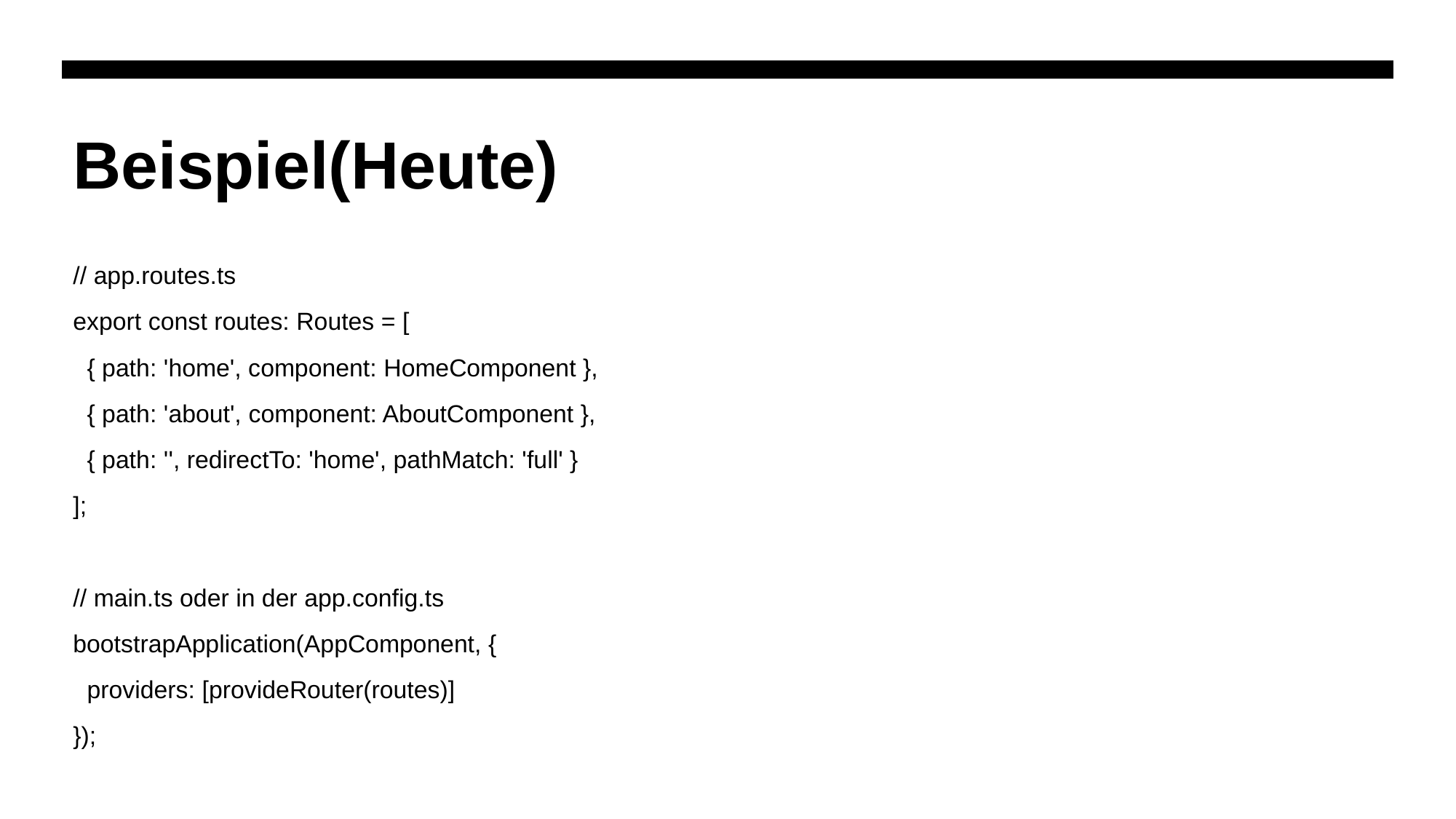

# Beispiel(Heute)
// app.routes.ts
export const routes: Routes = [
  { path: 'home', component: HomeComponent },
  { path: 'about', component: AboutComponent },
  { path: '', redirectTo: 'home', pathMatch: 'full' }
];

// main.ts oder in der app.config.ts
bootstrapApplication(AppComponent, {
  providers: [provideRouter(routes)]
});